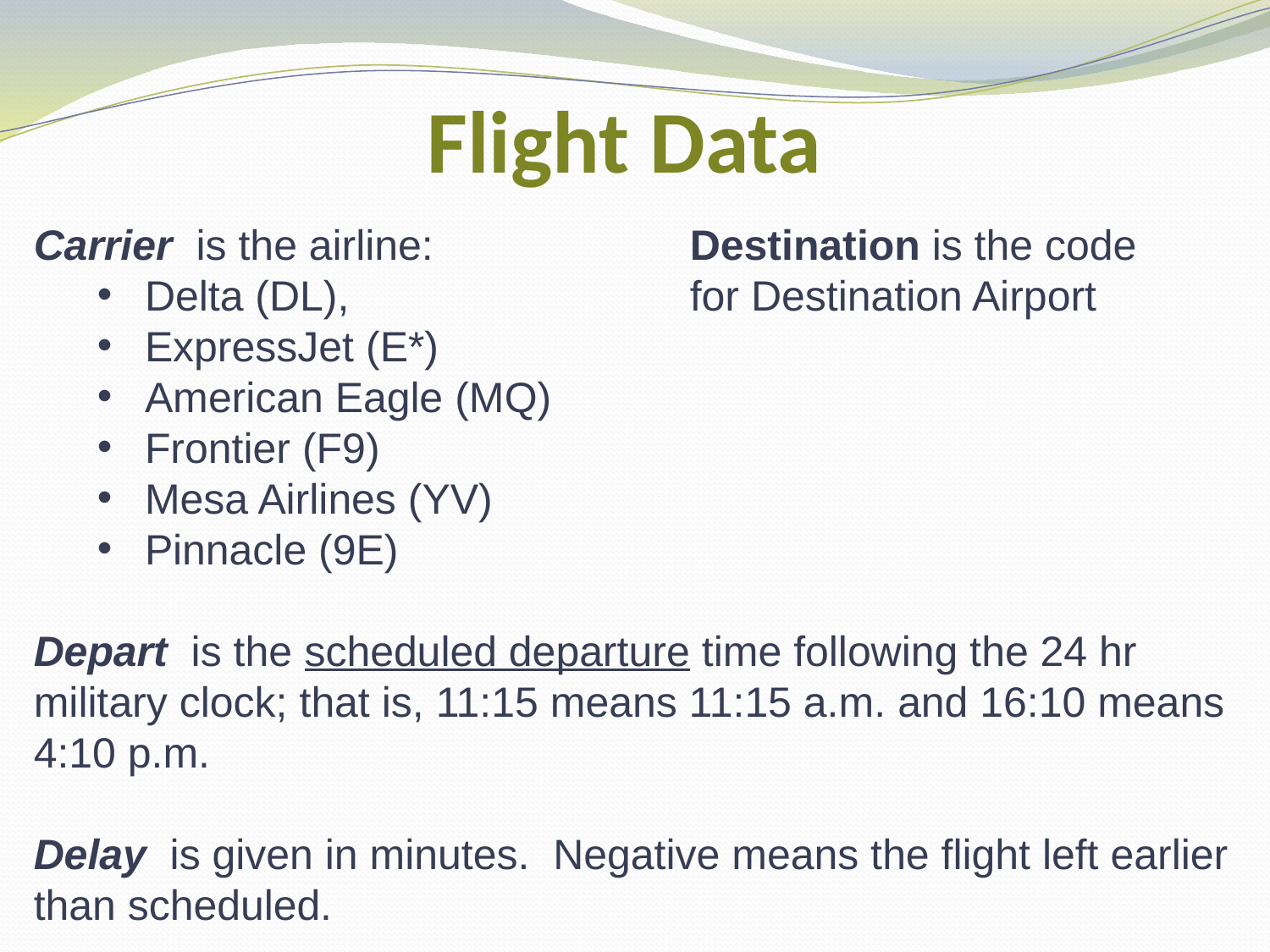

# Flight Data
Carrier  is the airline:
Delta (DL),
ExpressJet (E*)
American Eagle (MQ)
Frontier (F9)
Mesa Airlines (YV)
Pinnacle (9E)

Depart  is the scheduled departure time following the 24 hr military clock; that is, 11:15 means 11:15 a.m. and 16:10 means 4:10 p.m.

Delay  is given in minutes.  Negative means the flight left earlier than scheduled.

Destination is the code for the destination airport.

Source:  http://www.bts.gov/xml/ontimesummarystatistics/src/index.xml
Destination is the code for Destination Airport